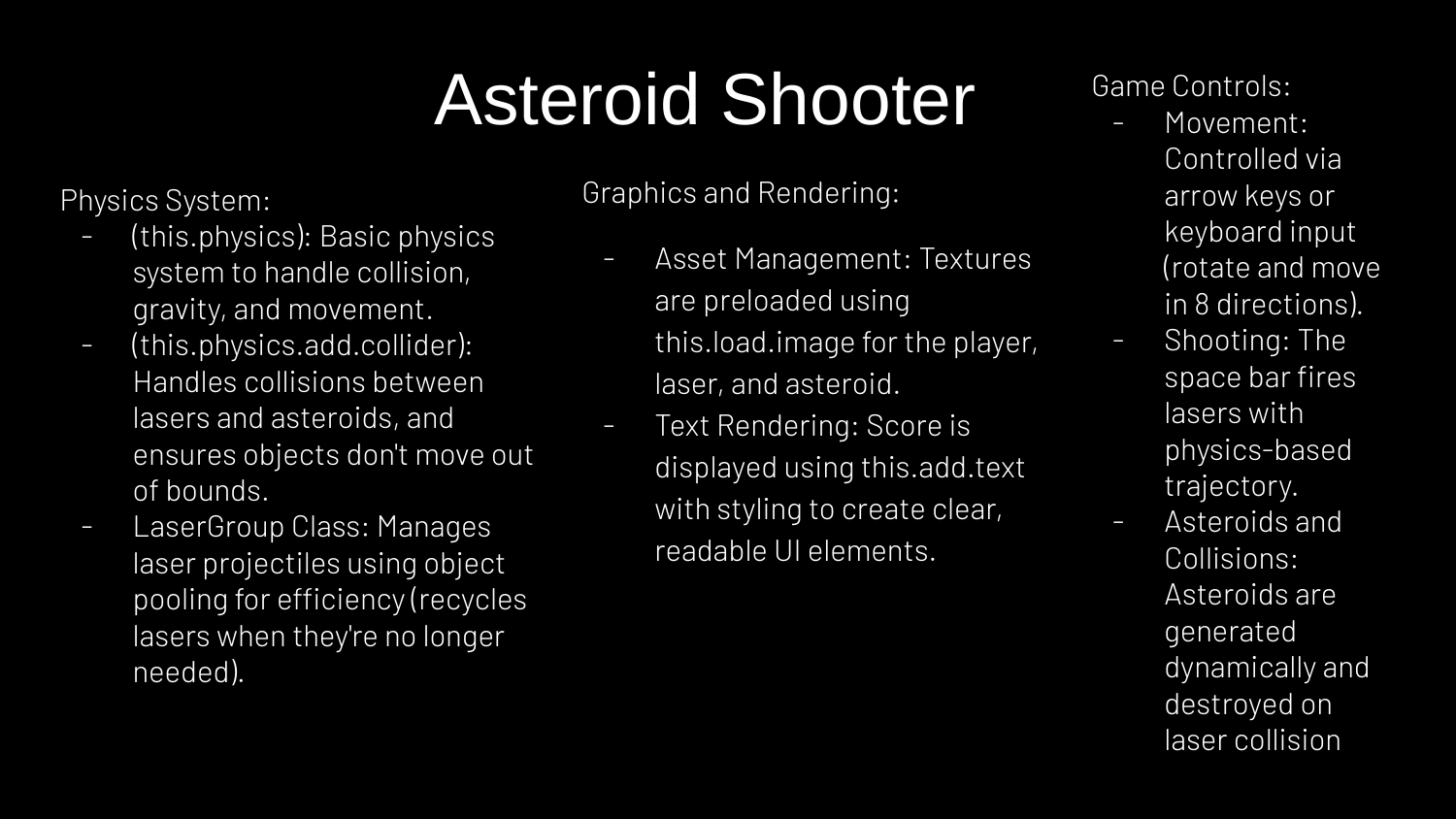

# Asteroid Shooter
Game Controls:
Movement: Controlled via arrow keys or keyboard input (rotate and move in 8 directions).
Shooting: The space bar fires lasers with physics-based trajectory.
Asteroids and Collisions: Asteroids are generated dynamically and destroyed on laser collision

Graphics and Rendering:
Asset Management: Textures are preloaded using this.load.image for the player, laser, and asteroid.
Text Rendering: Score is displayed using this.add.text with styling to create clear, readable UI elements.

Physics System:
(this.physics): Basic physics system to handle collision, gravity, and movement.
(this.physics.add.collider): Handles collisions between lasers and asteroids, and ensures objects don't move out of bounds.
LaserGroup Class: Manages laser projectiles using object pooling for efficiency (recycles lasers when they're no longer needed).